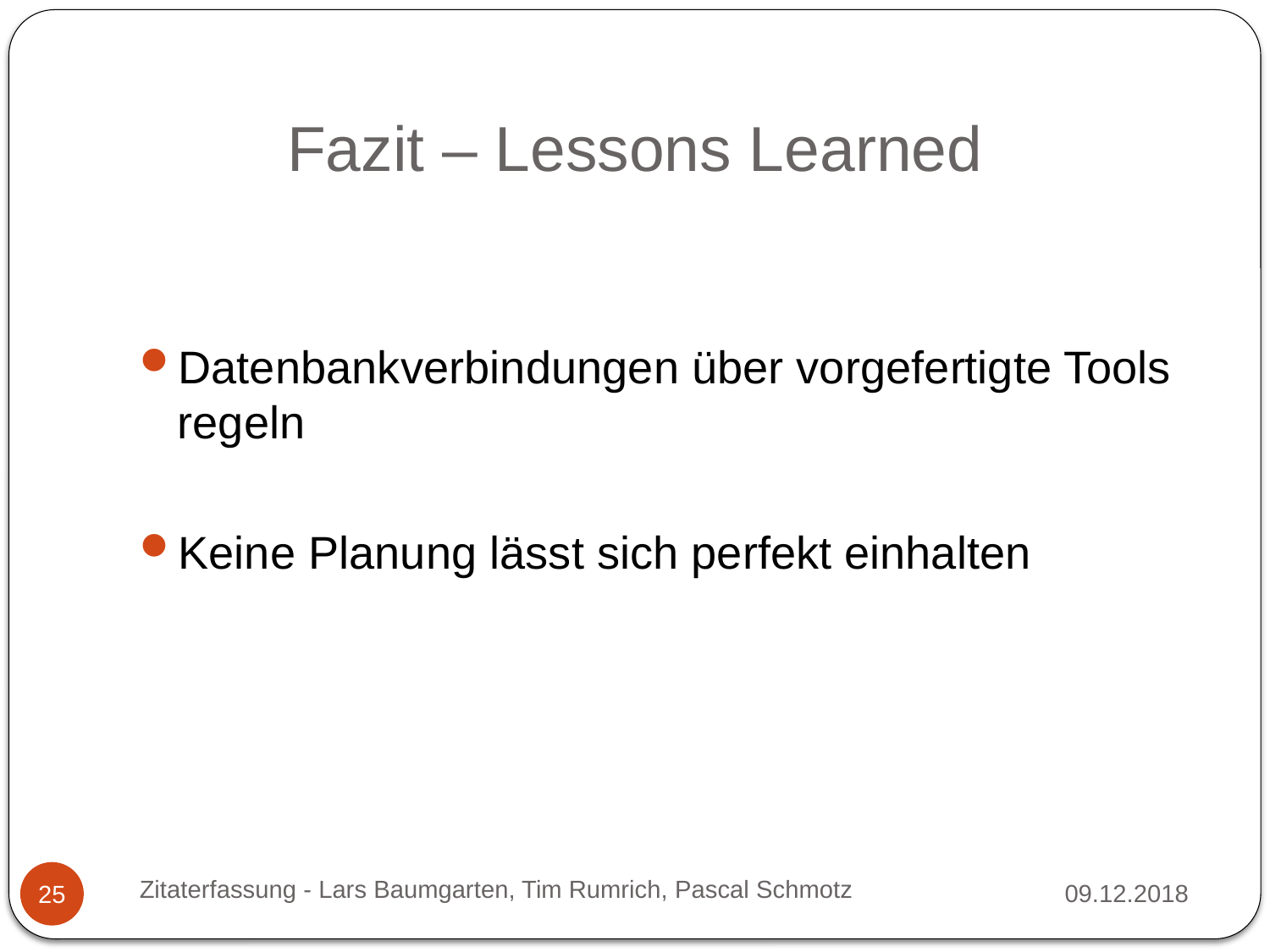

# Fazit – Lessons Learned

Datenbankverbindungen über vorgefertigte Tools regeln

Keine Planung lässt sich perfekt einhalten
Zitaterfassung - Lars Baumgarten, Tim Rumrich, Pascal Schmotz
09.12.2018
25